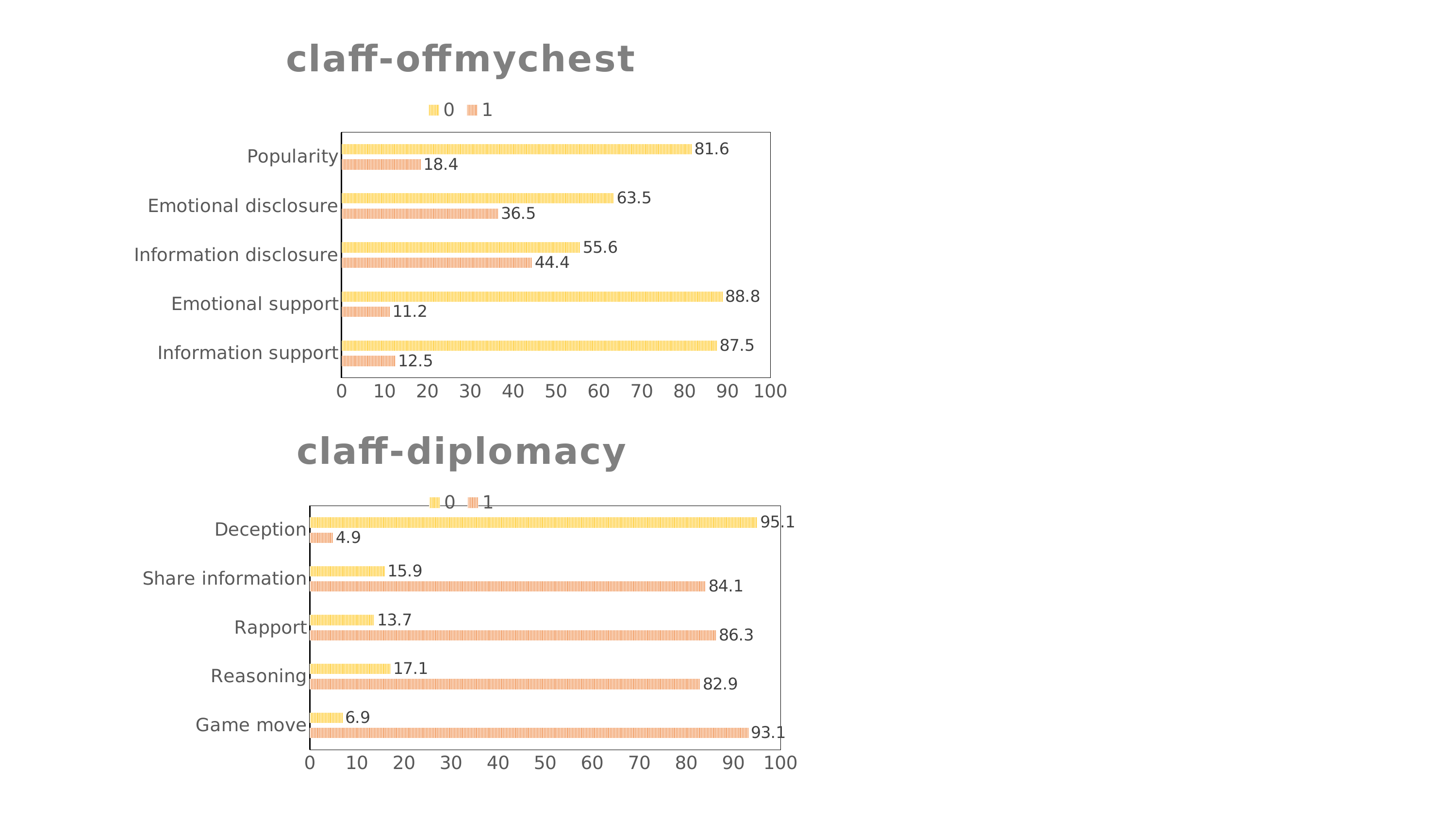

### Chart: claff-offmychest

| Category | 1 | 0 |
|---|---|---|
| Information support | 12.5 | 87.5 |
| Emotional support | 11.2 | 88.8 |
| Information disclosure | 44.4 | 55.6 |
| Emotional disclosure | 36.5 | 63.5 |
| Popularity | 18.4 | 81.6 |

### Chart: claff-diplomacy

| Category | 1 | 0 |
|---|---|---|
| Game move | 93.1 | 6.9 |
| Reasoning | 82.9 | 17.1 |
| Rapport | 86.3 | 13.7 |
| Share information | 84.1 | 15.9 |
| Deception | 4.9 | 95.1 |